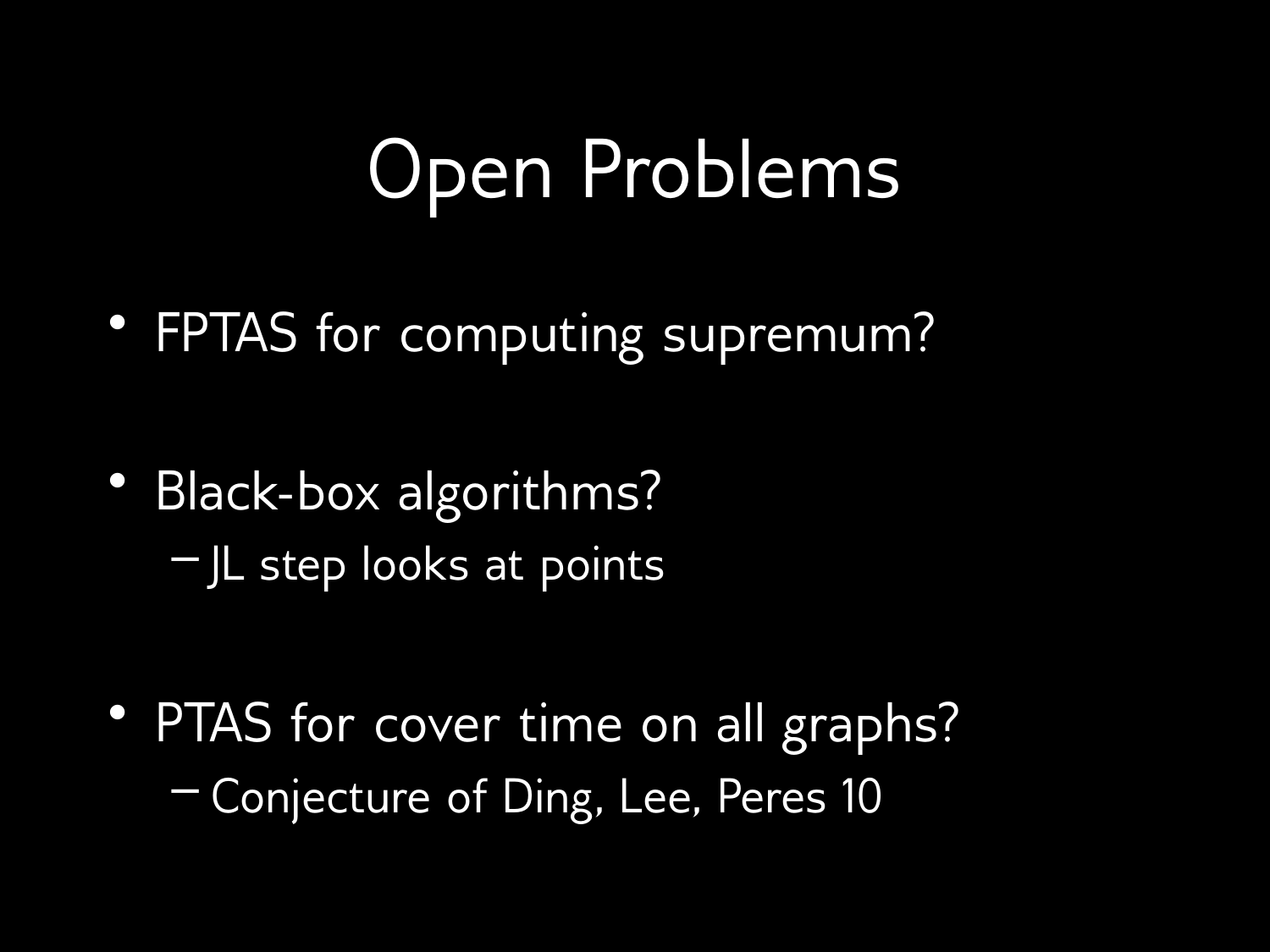

# Open Problems
FPTAS for computing supremum?

Black-box algorithms?
JL step looks at points

PTAS for cover time on all graphs?
Conjecture of Ding, Lee, Peres 10